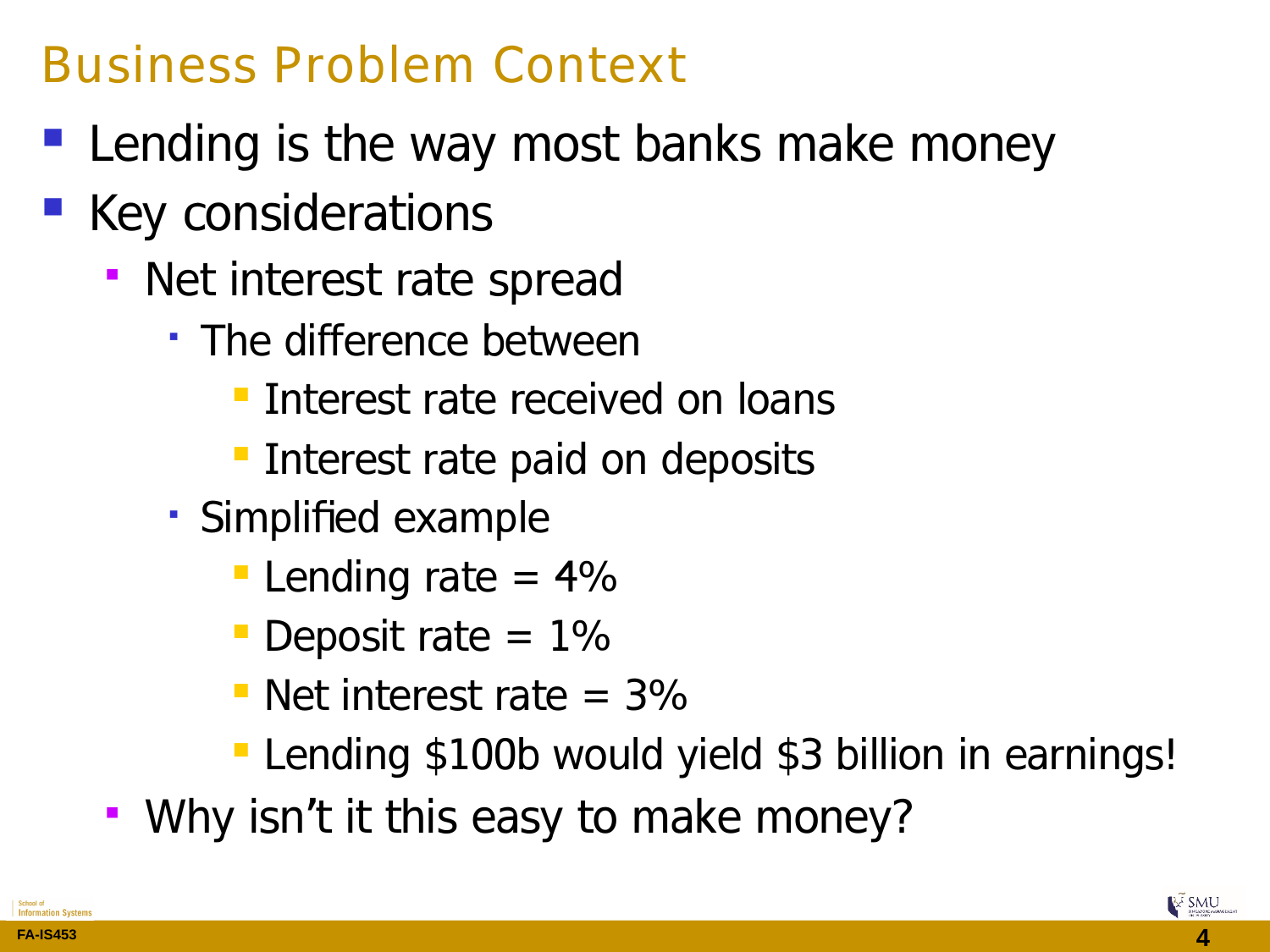

# Business Problem Context
Lending is the way most banks make money
Key considerations
Net interest rate spread
The difference between
Interest rate received on loans
Interest rate paid on deposits
Simplified example
Lending rate = 4%
Deposit rate = 1%
Net interest rate = 3%
Lending $100b would yield $3 billion in earnings!
Why isn’t it this easy to make money?
4